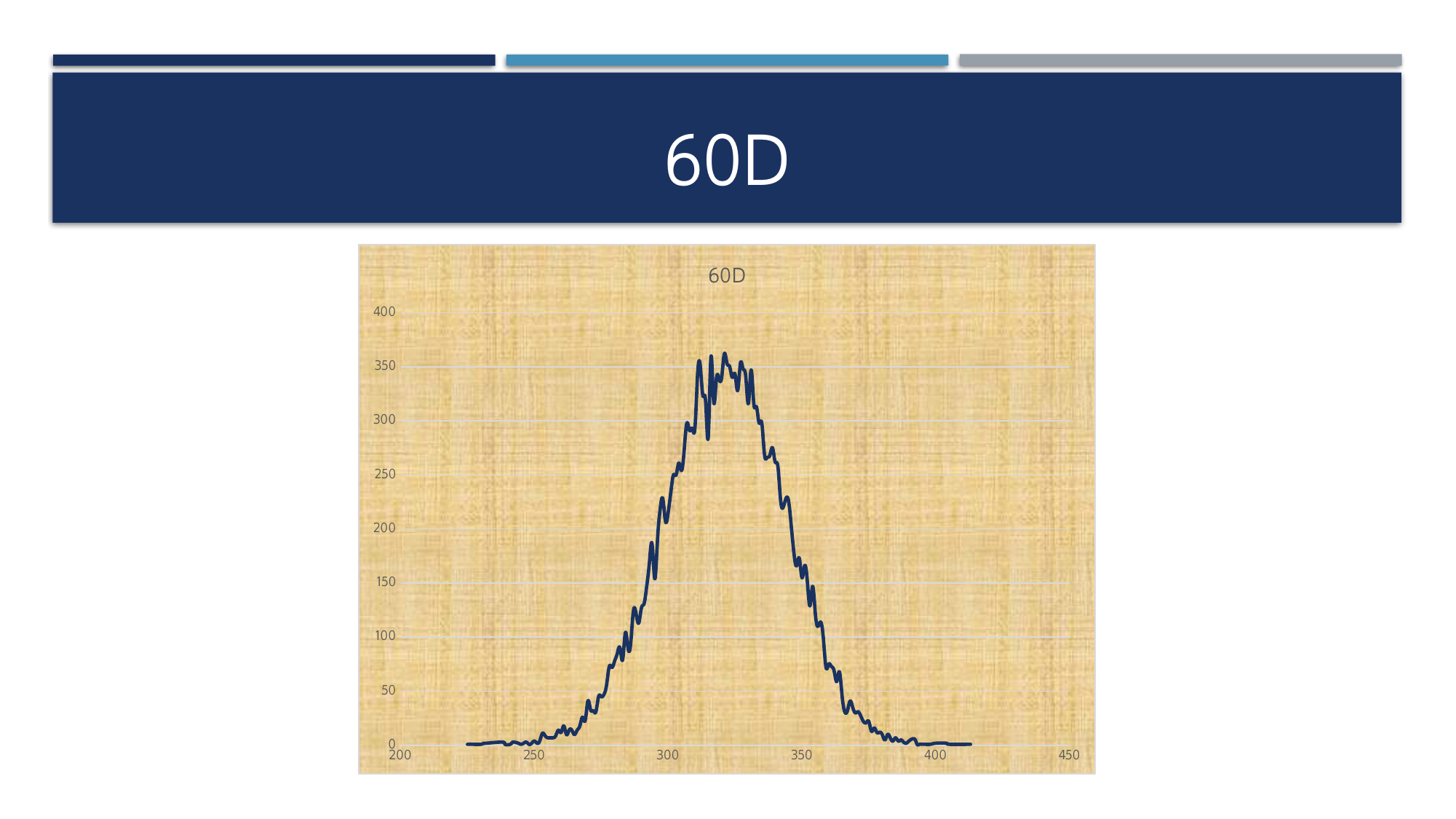

# 60D

### Chart: 60D

| Category |  |
|---|---|